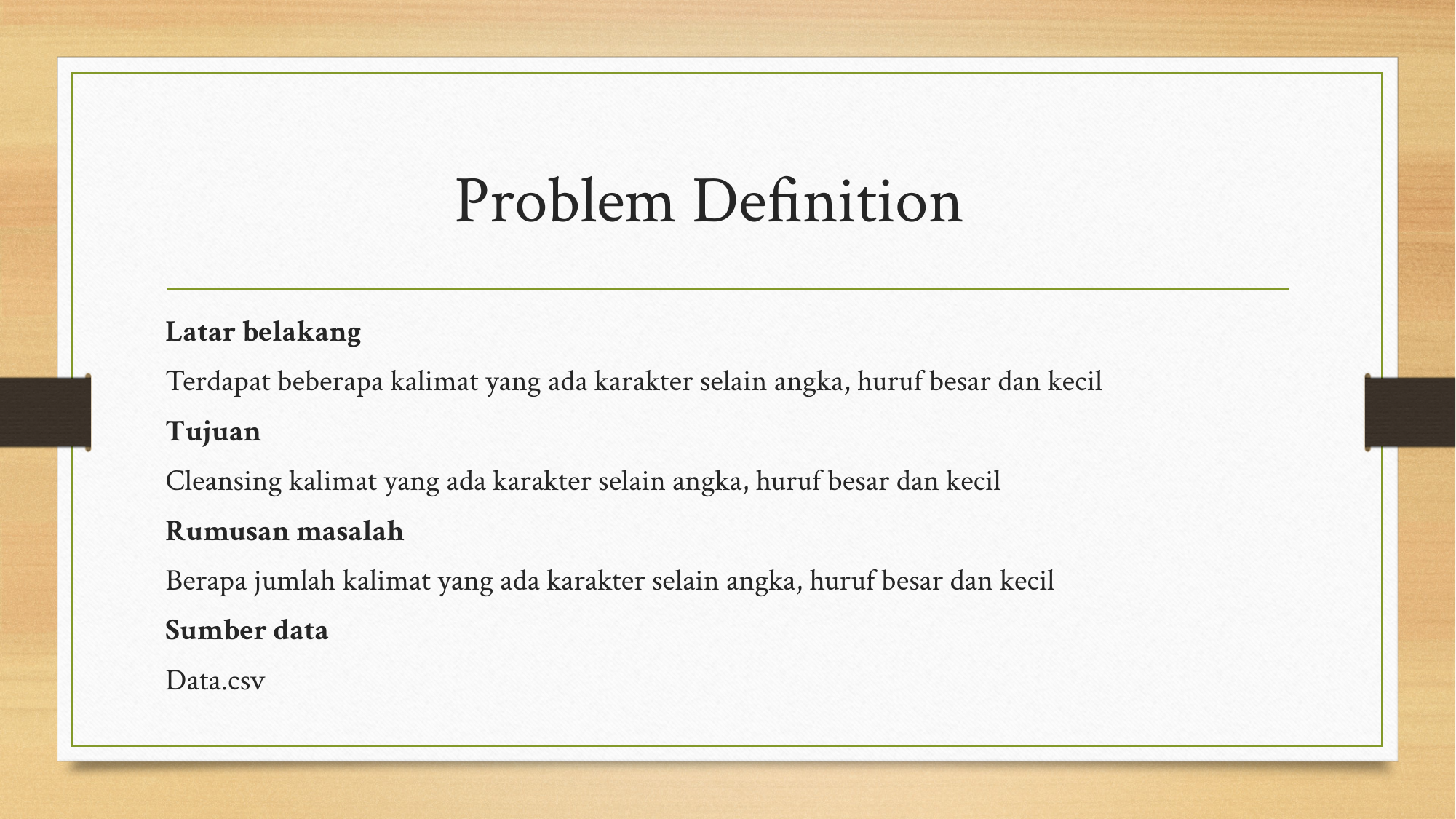

# Problem Definition
Latar belakang
Terdapat beberapa kalimat yang ada karakter selain angka, huruf besar dan kecil
Tujuan
Cleansing kalimat yang ada karakter selain angka, huruf besar dan kecil
Rumusan masalah
Berapa jumlah kalimat yang ada karakter selain angka, huruf besar dan kecil
Sumber data
Data.csv